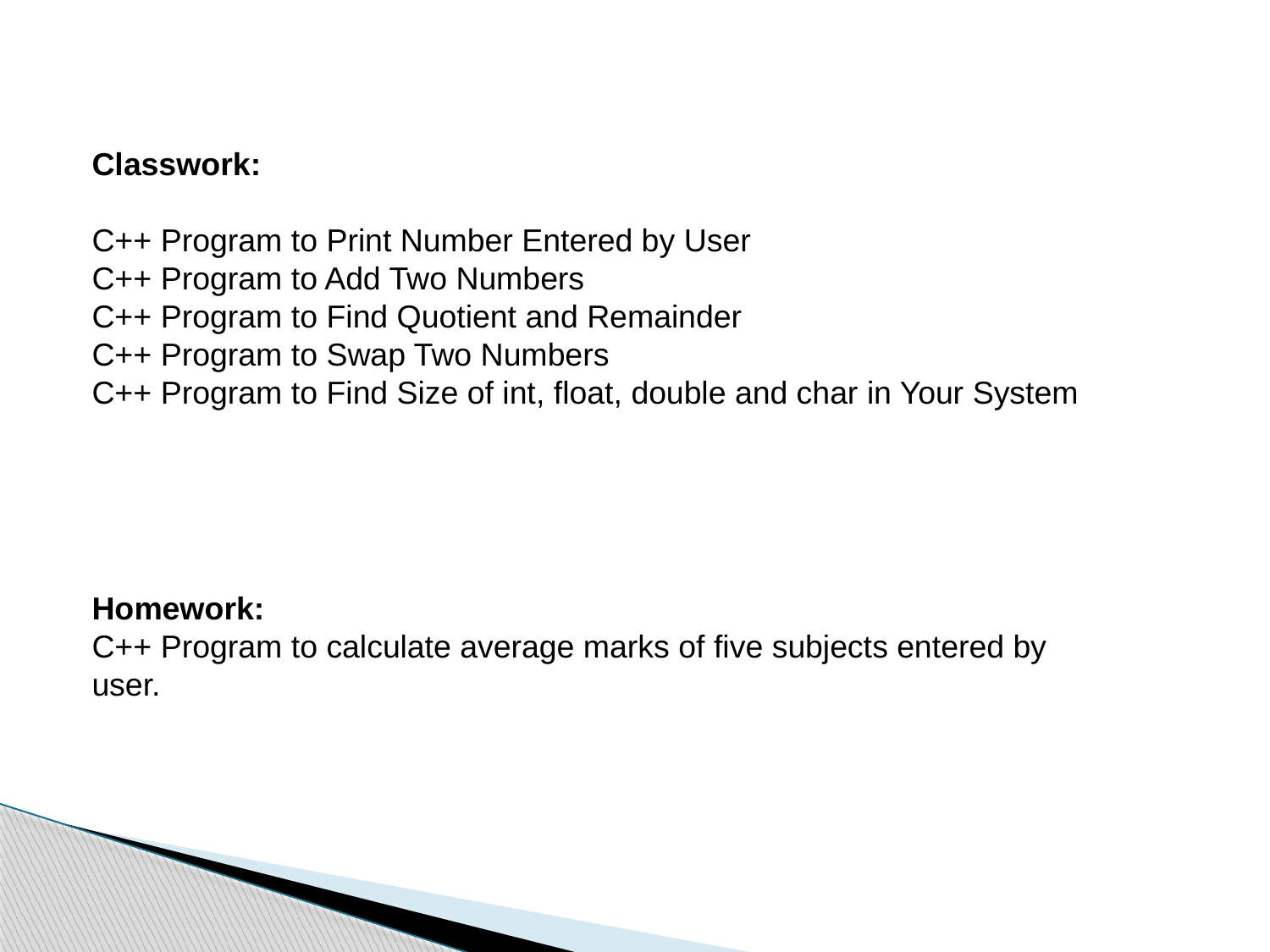

Classwork:

C++ Program to Print Number Entered by User
C++ Program to Add Two Numbers
C++ Program to Find Quotient and Remainder
C++ Program to Swap Two Numbers
C++ Program to Find Size of int, float, double and char in Your System
Homework:
C++ Program to calculate average marks of five subjects entered by user.